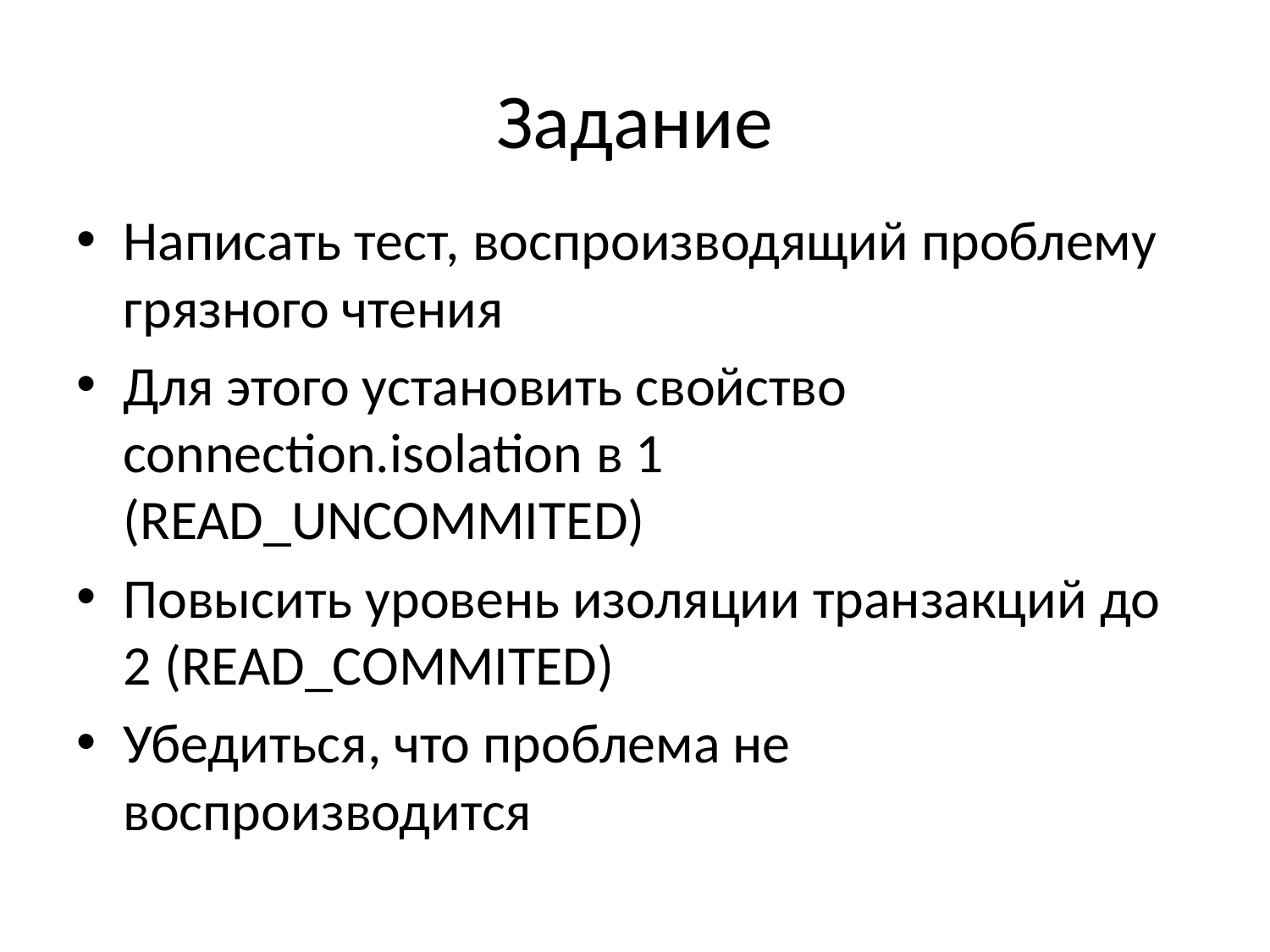

# Задание
Написать тест, воспроизводящий проблему грязного чтения
Для этого установить свойство connection.isolation в 1 (READ_UNCOMMITED)
Повысить уровень изоляции транзакций до 2 (READ_COMMITED)
Убедиться, что проблема не воспроизводится